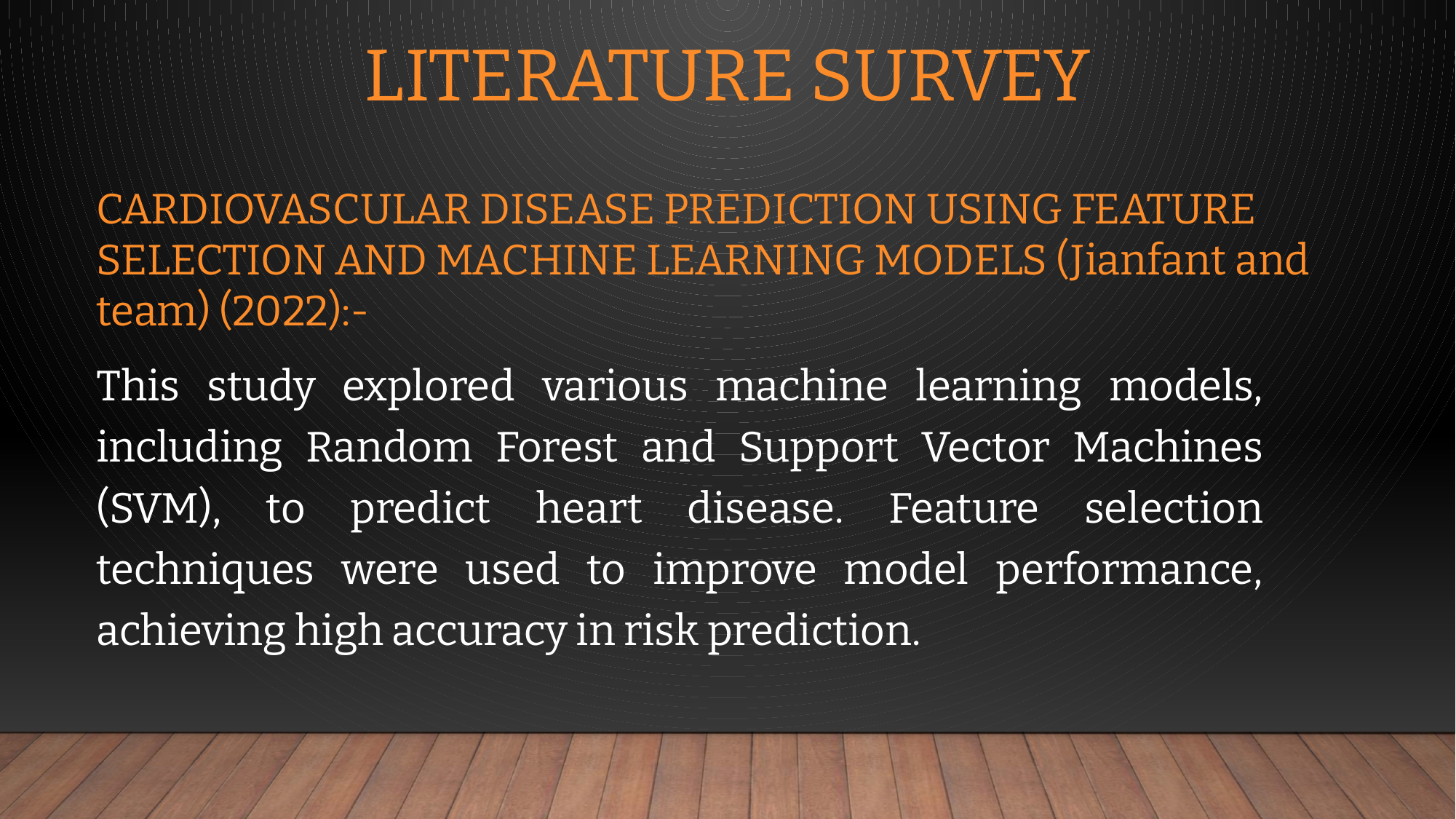

# LITERATURE SURVEY
CARDIOVASCULAR DISEASE PREDICTION USING FEATURE SELECTION AND MACHINE LEARNING MODELS (Jianfant and team) (2022):-

This study explored various machine learning models, including Random Forest and Support Vector Machines (SVM), to predict heart disease. Feature selection techniques were used to improve model performance, achieving high accuracy in risk prediction.